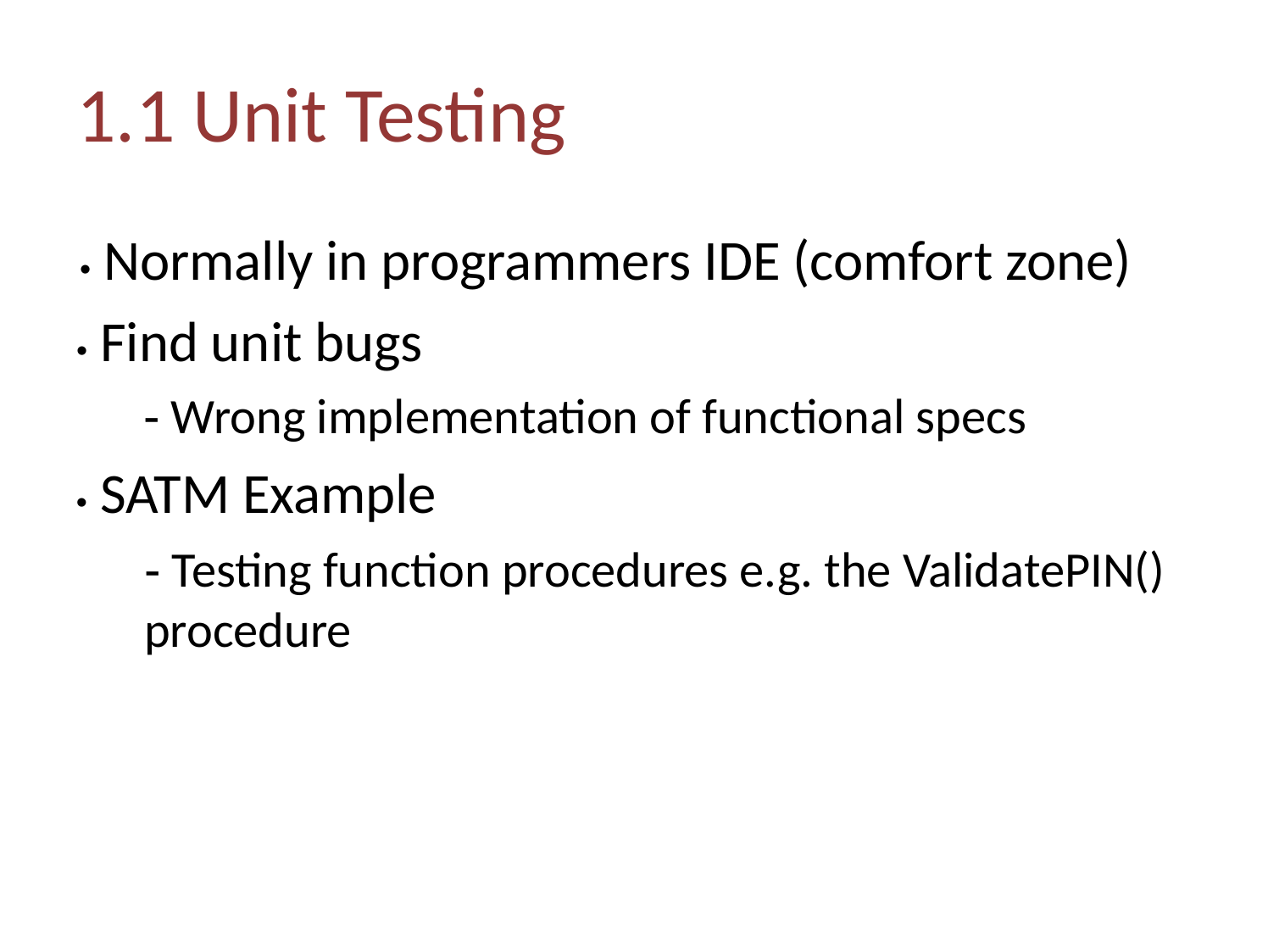

1.1 Unit Testing

• Normally in programmers IDE (comfort zone)

• Find unit bugs

- Wrong implementation of functional specs

• SATM Example

- Testing function procedures e.g. the ValidatePIN()
procedure